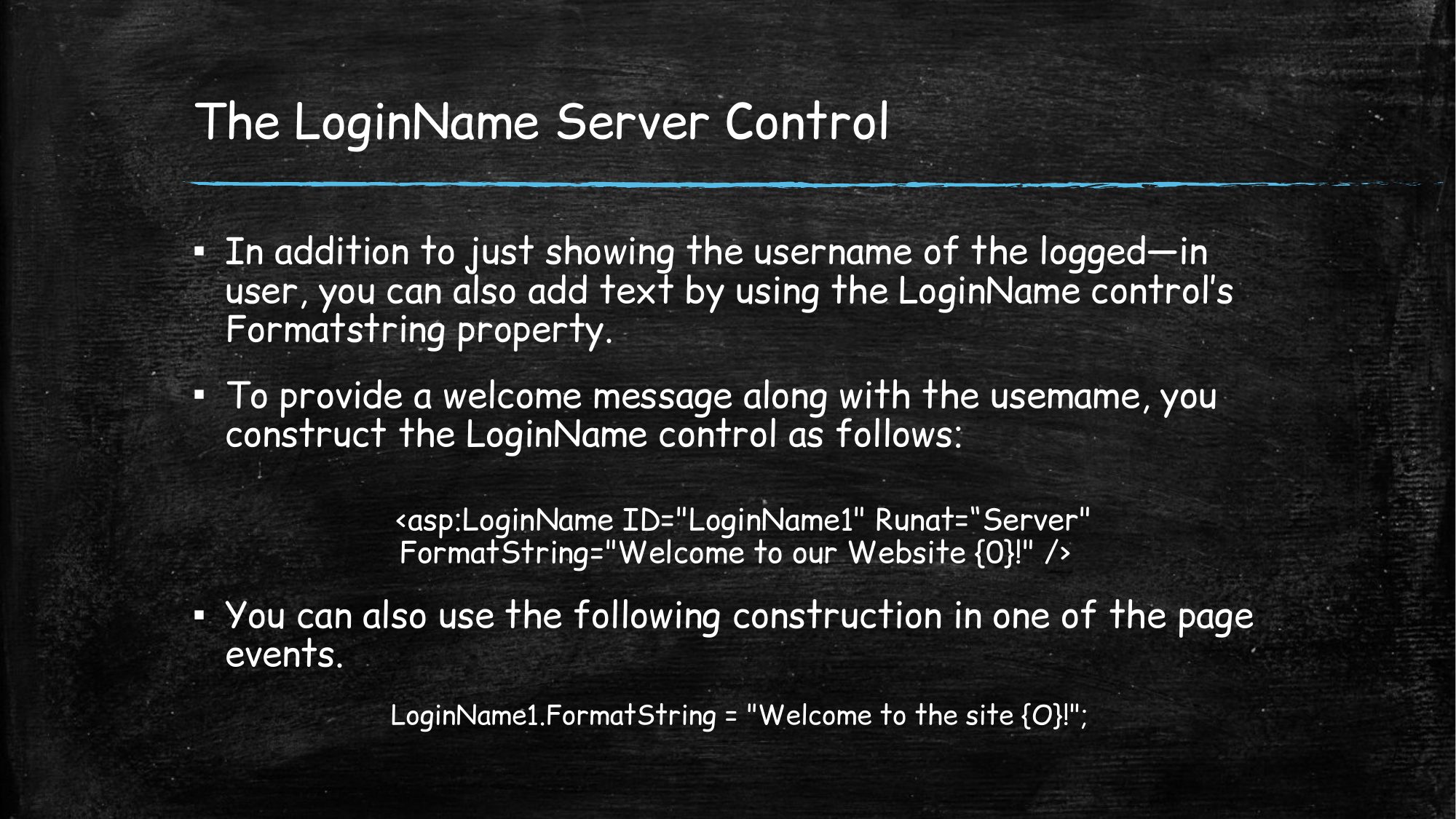

# The LoginName Server Control
In addition to just showing the username of the logged—in user, you can also add text by using the LoginName control’s Formatstring property.
To provide a welcome message along with the usemame, you construct the LoginName control as follows:

<asp:LoginName ID="LoginName1" Runat=“Server" FormatString="Welcome to our Website {0}!" />
You can also use the following construction in one of the page events.
LoginName1.FormatString = "Welcome to the site {O}!";